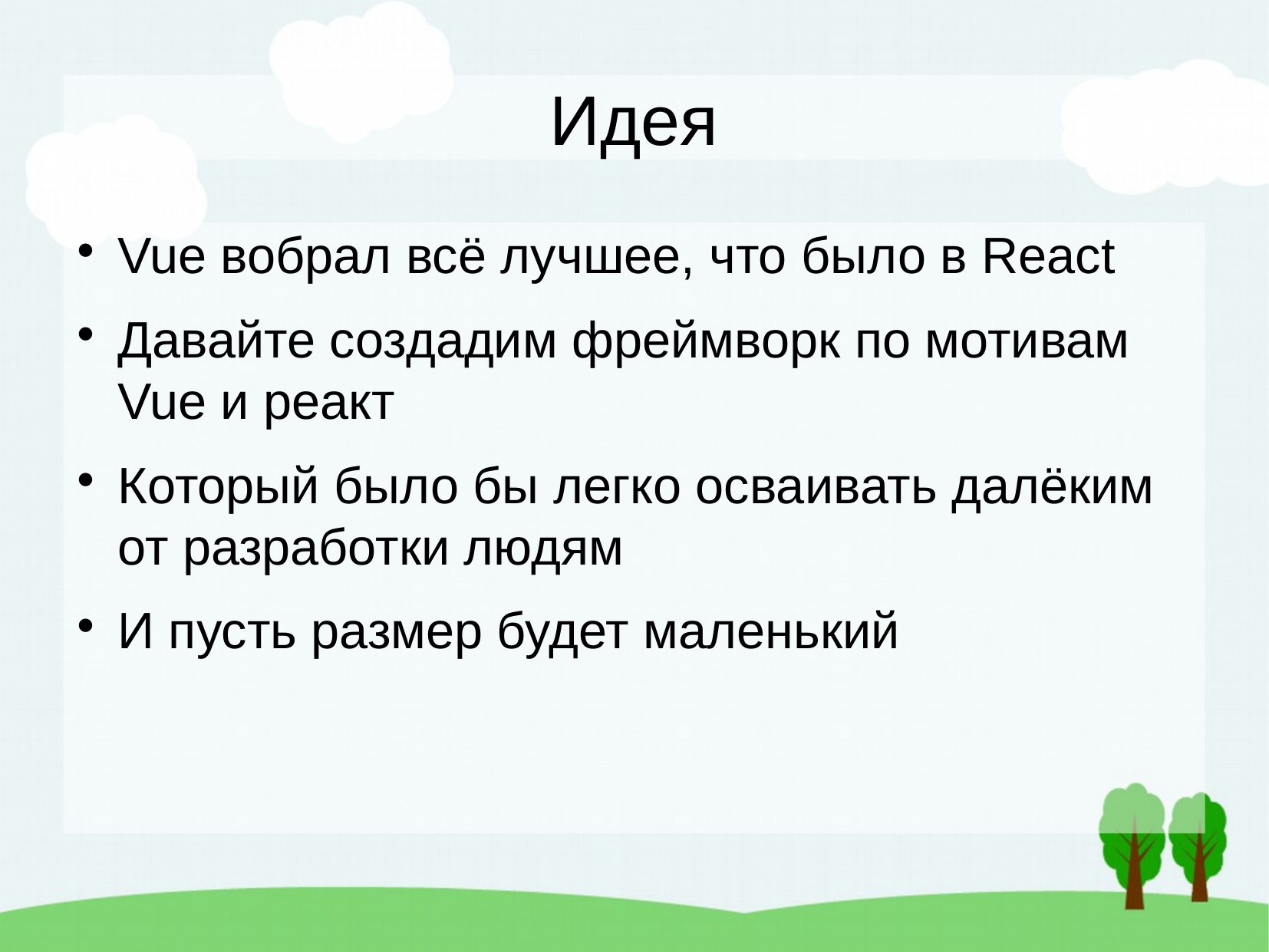

Идея
Vue вобрал всё лучшее, что было в React
Давайте создадим фреймворк по мотивам Vue и реакт
Который было бы легко осваивать далёким от разработки людям
И пусть размер будет маленький